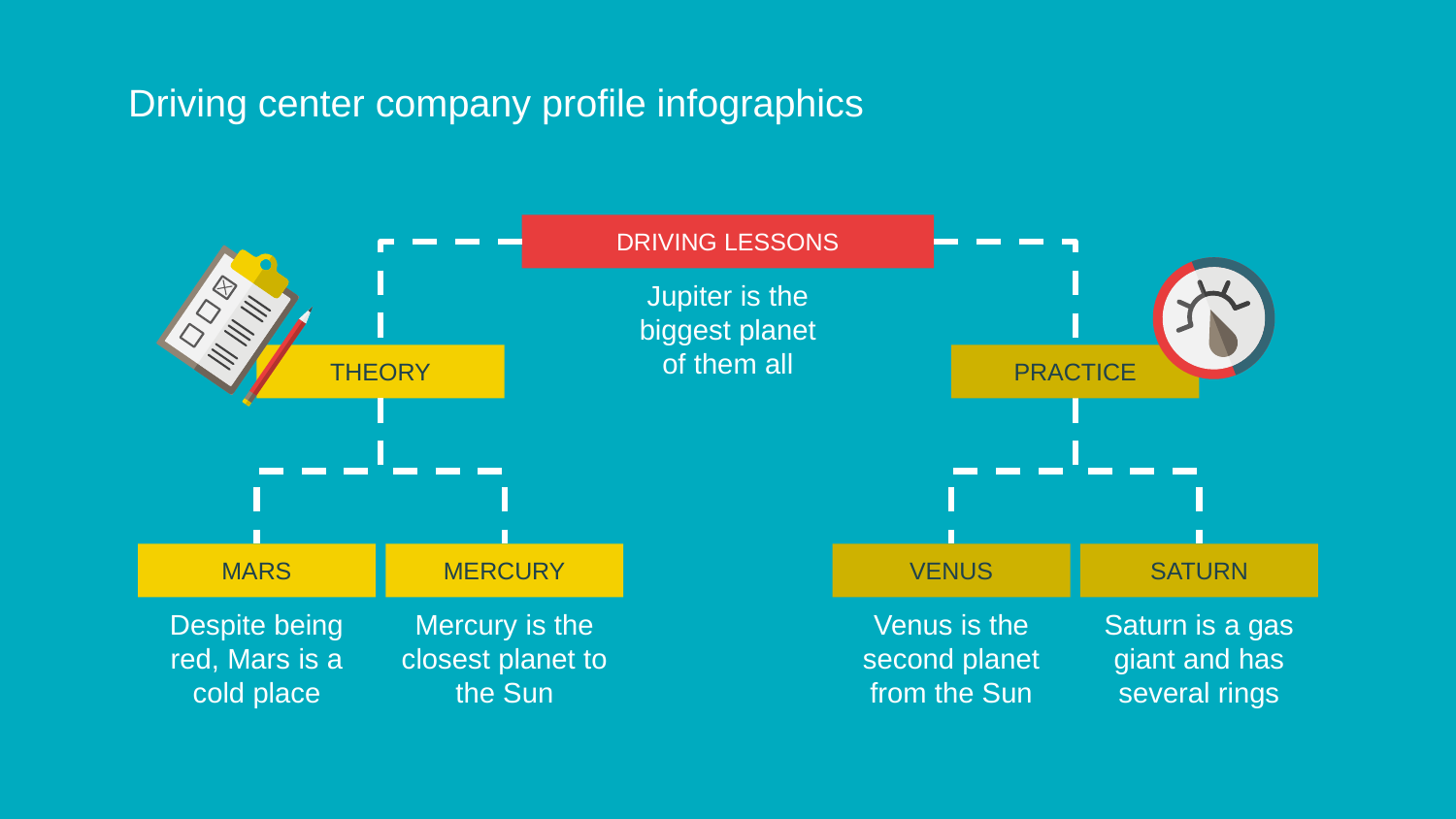

# Driving center company profile infographics
DRIVING LESSONS
Jupiter is the biggest planet of them all

THEORY
PRACTICE
MARS
MERCURY
VENUS
SATURN
Mercury is the closest planet to the Sun
Venus is the second planet from the Sun
Saturn is a gas giant and has several rings
Despite being red, Mars is a cold place